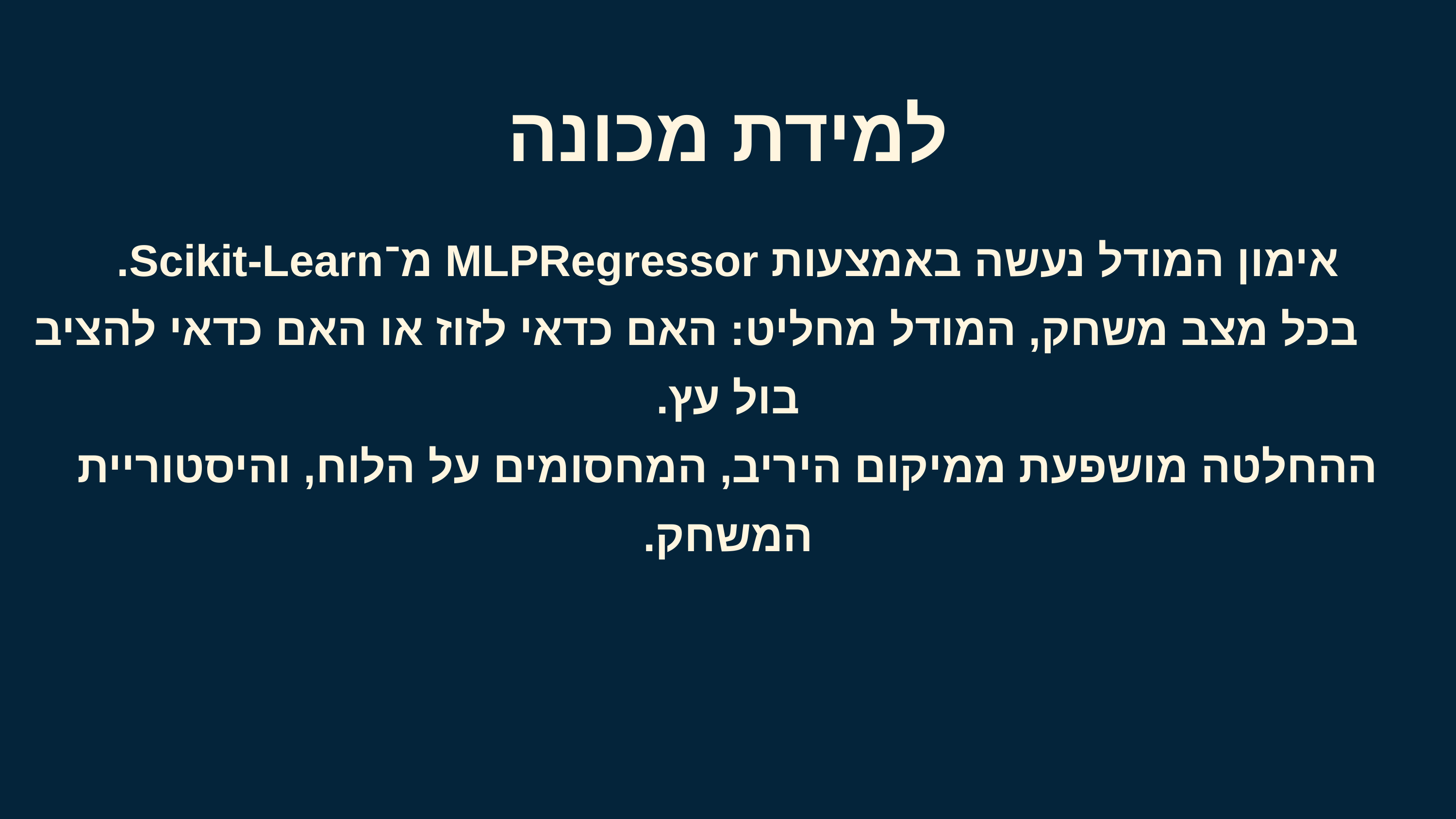

למידת מכונה
אימון המודל נעשה באמצעות MLPRegressor מ־Scikit-Learn.
     בכל מצב משחק, המודל מחליט: האם כדאי לזוז או האם כדאי להציב בול עץ.
ההחלטה מושפעת ממיקום היריב, המחסומים על הלוח, והיסטוריית המשחק.